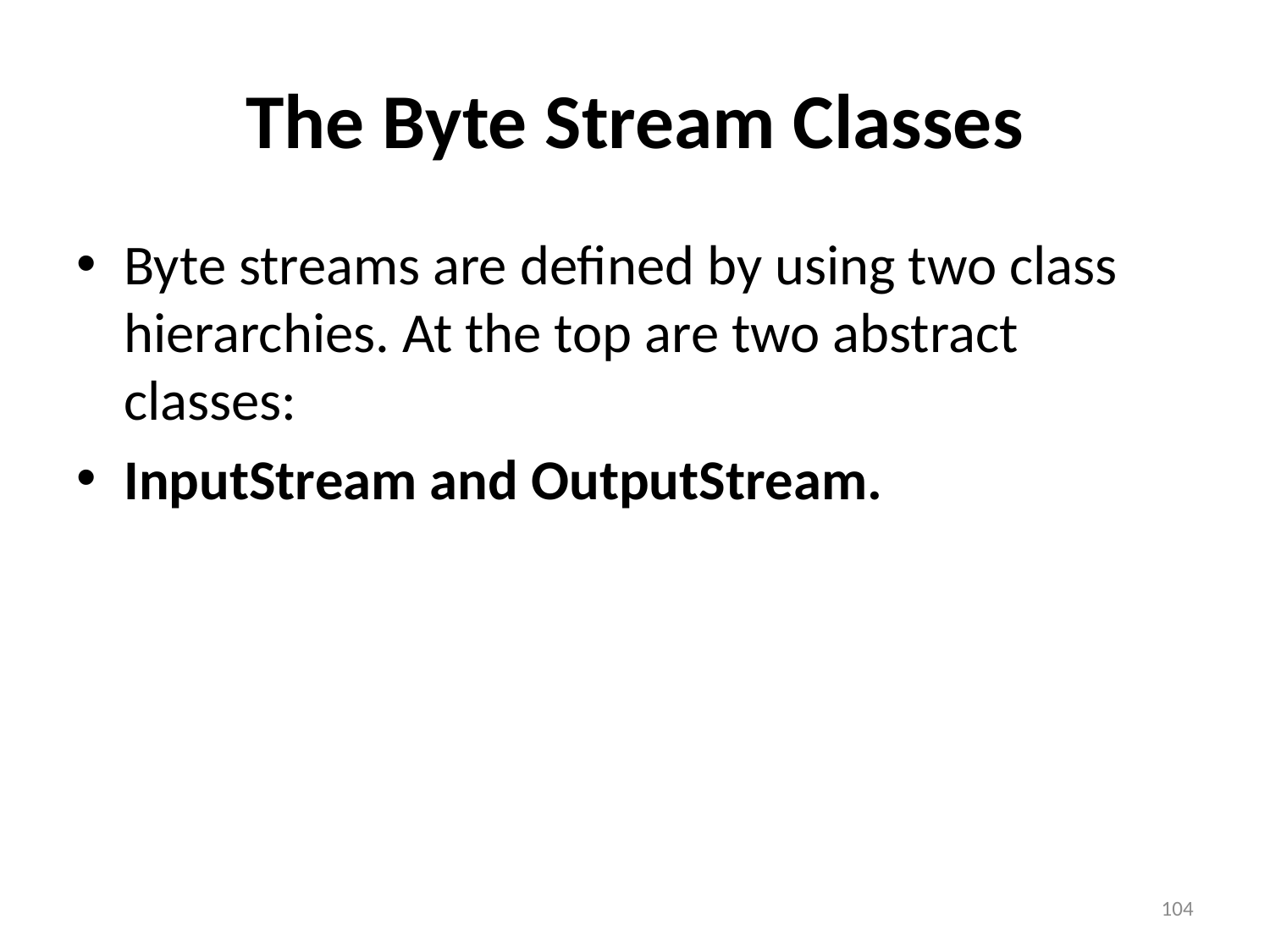

# The Byte Stream Classes
Byte streams are defined by using two class hierarchies. At the top are two abstract classes:
InputStream and OutputStream.
104